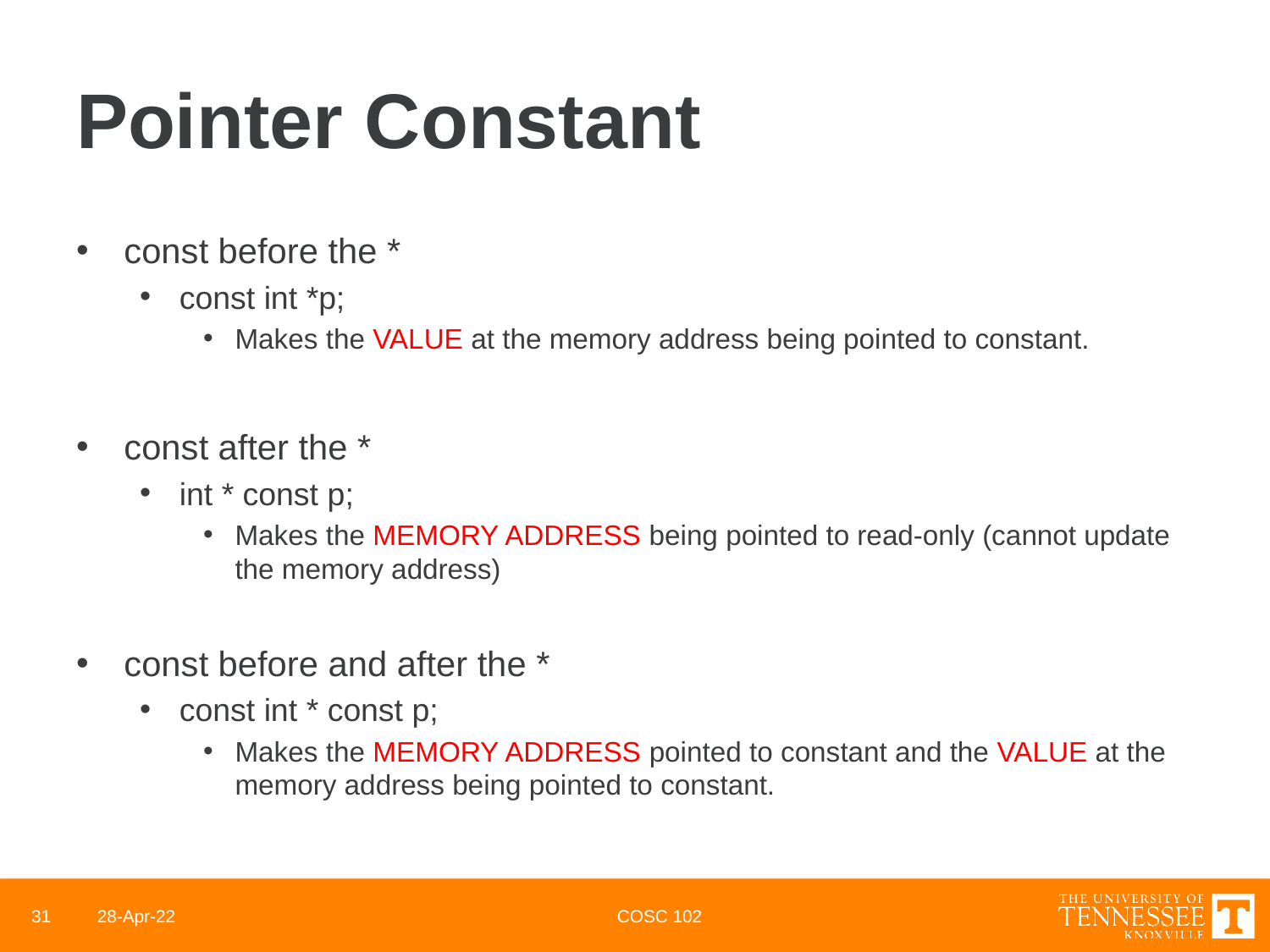

# Pointer Constant
const before the *
const int *p;
Makes the VALUE at the memory address being pointed to constant.

const after the *
int * const p;
Makes the MEMORY ADDRESS being pointed to read-only (cannot update the memory address)

const before and after the *
const int * const p;
Makes the MEMORY ADDRESS pointed to constant and the VALUE at the memory address being pointed to constant.
31
28-Apr-22
COSC 102